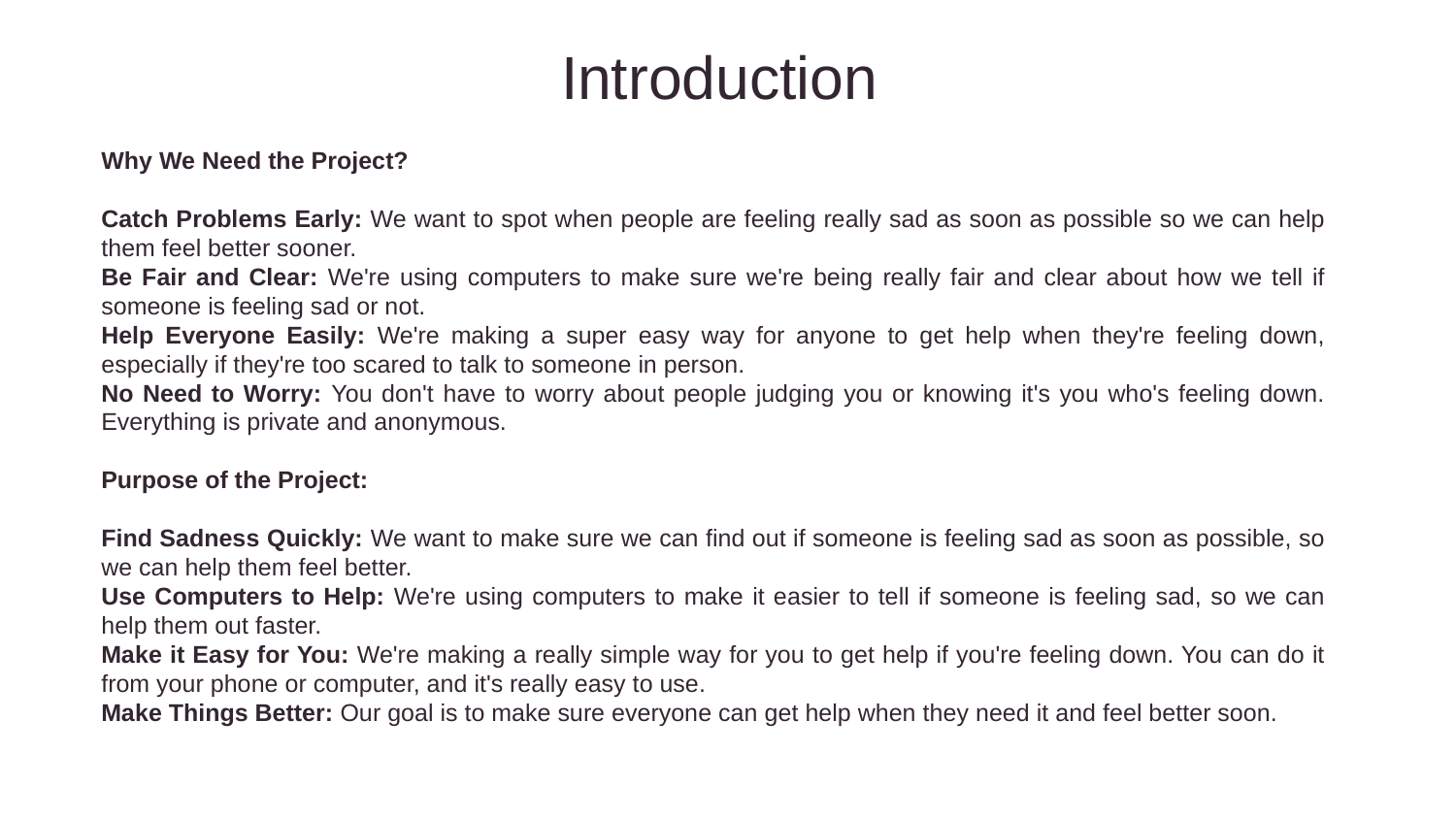

# Introduction
Why We Need the Project?

Catch Problems Early: We want to spot when people are feeling really sad as soon as possible so we can help them feel better sooner.
Be Fair and Clear: We're using computers to make sure we're being really fair and clear about how we tell if someone is feeling sad or not.
Help Everyone Easily: We're making a super easy way for anyone to get help when they're feeling down, especially if they're too scared to talk to someone in person.
No Need to Worry: You don't have to worry about people judging you or knowing it's you who's feeling down. Everything is private and anonymous.

Purpose of the Project:

Find Sadness Quickly: We want to make sure we can find out if someone is feeling sad as soon as possible, so we can help them feel better.
Use Computers to Help: We're using computers to make it easier to tell if someone is feeling sad, so we can help them out faster.
Make it Easy for You: We're making a really simple way for you to get help if you're feeling down. You can do it from your phone or computer, and it's really easy to use.
Make Things Better: Our goal is to make sure everyone can get help when they need it and feel better soon.